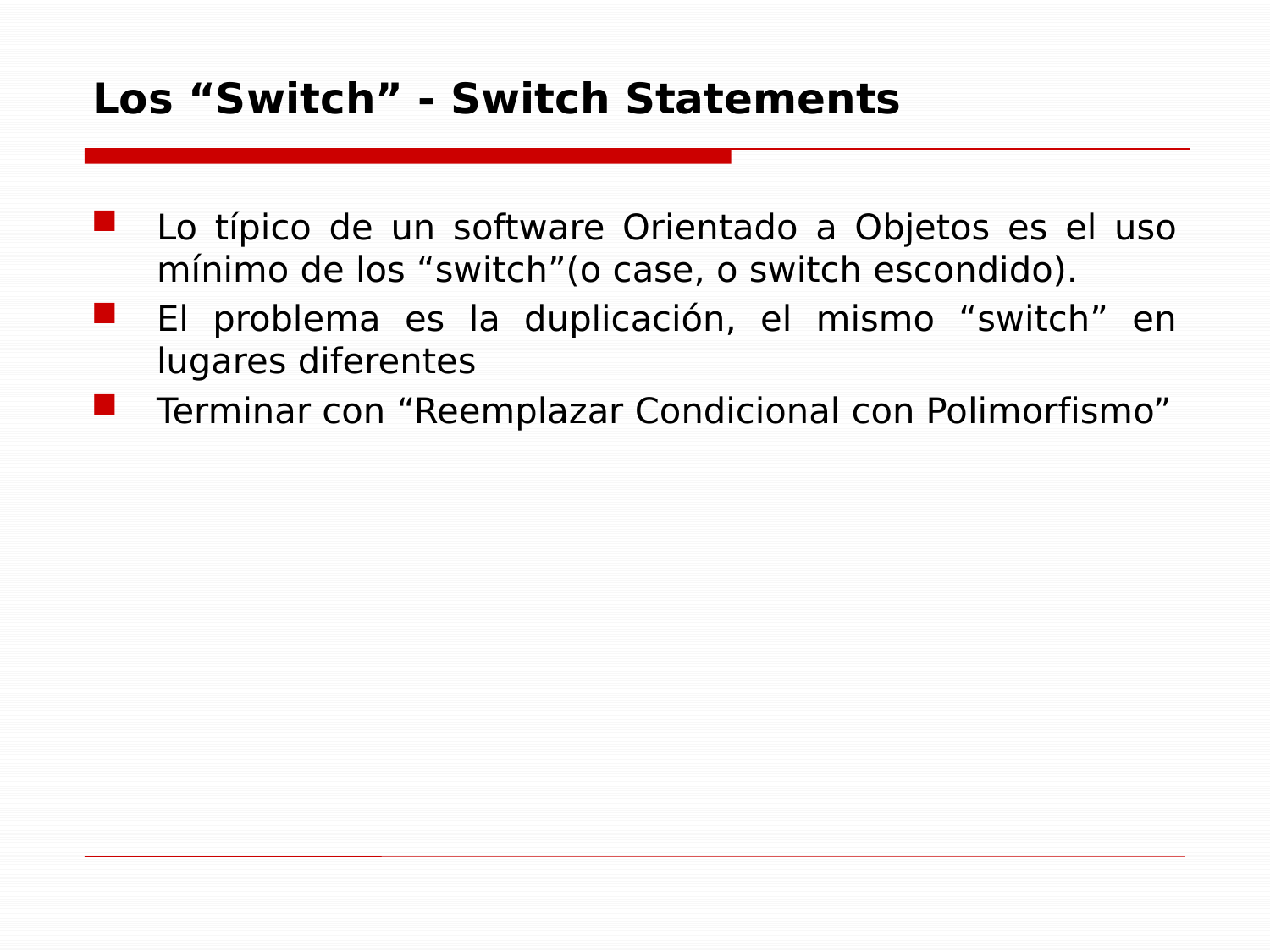

# Los “Switch” - Switch Statements
Lo típico de un software Orientado a Objetos es el uso mínimo de los “switch”(o case, o switch escondido).
El problema es la duplicación, el mismo “switch” en lugares diferentes
Terminar con “Reemplazar Condicional con Polimorfismo”